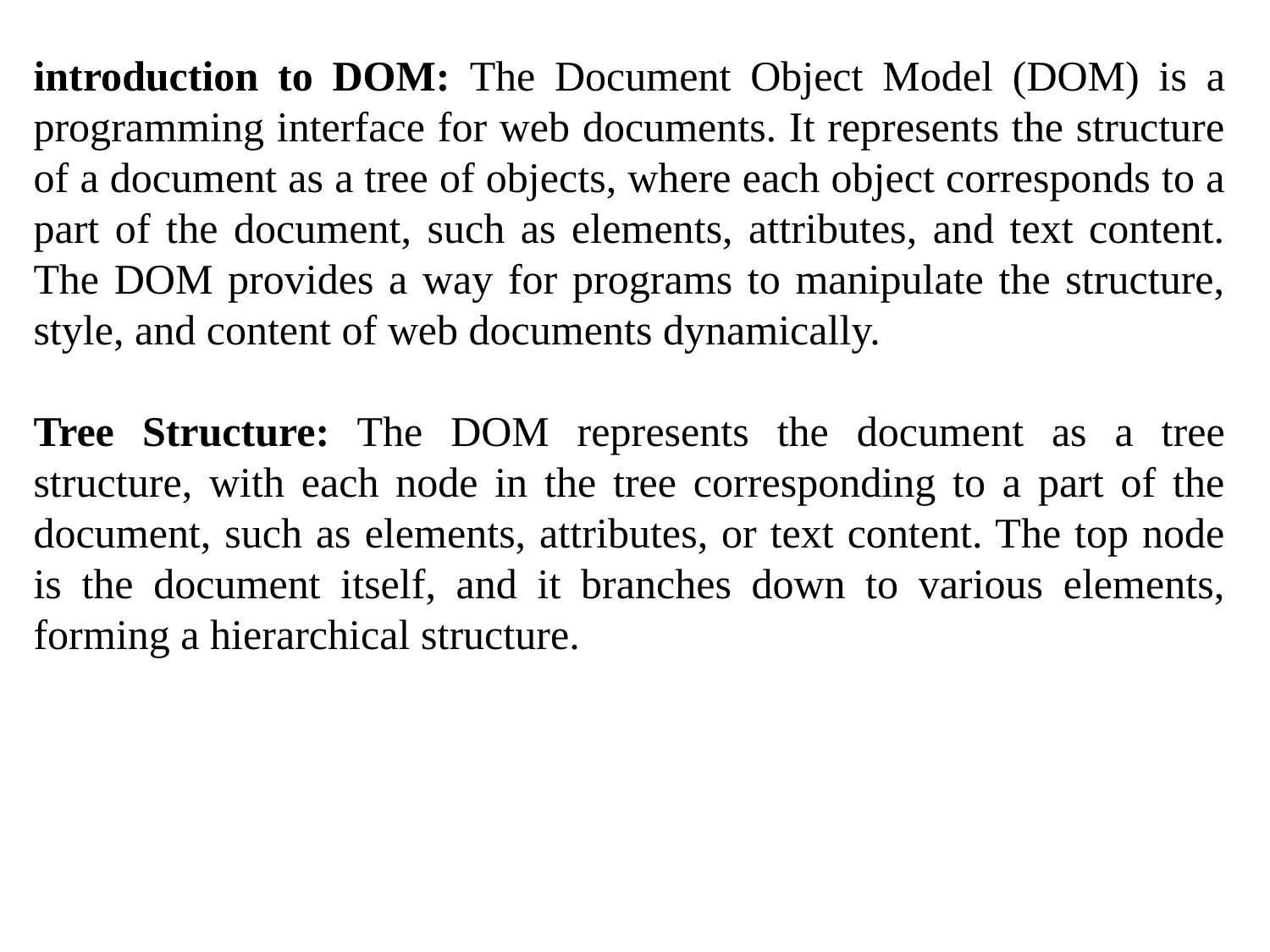

introduction to DOM: The Document Object Model (DOM) is a programming interface for web documents. It represents the structure of a document as a tree of objects, where each object corresponds to a part of the document, such as elements, attributes, and text content. The DOM provides a way for programs to manipulate the structure, style, and content of web documents dynamically.

Tree Structure: The DOM represents the document as a tree structure, with each node in the tree corresponding to a part of the document, such as elements, attributes, or text content. The top node is the document itself, and it branches down to various elements, forming a hierarchical structure.